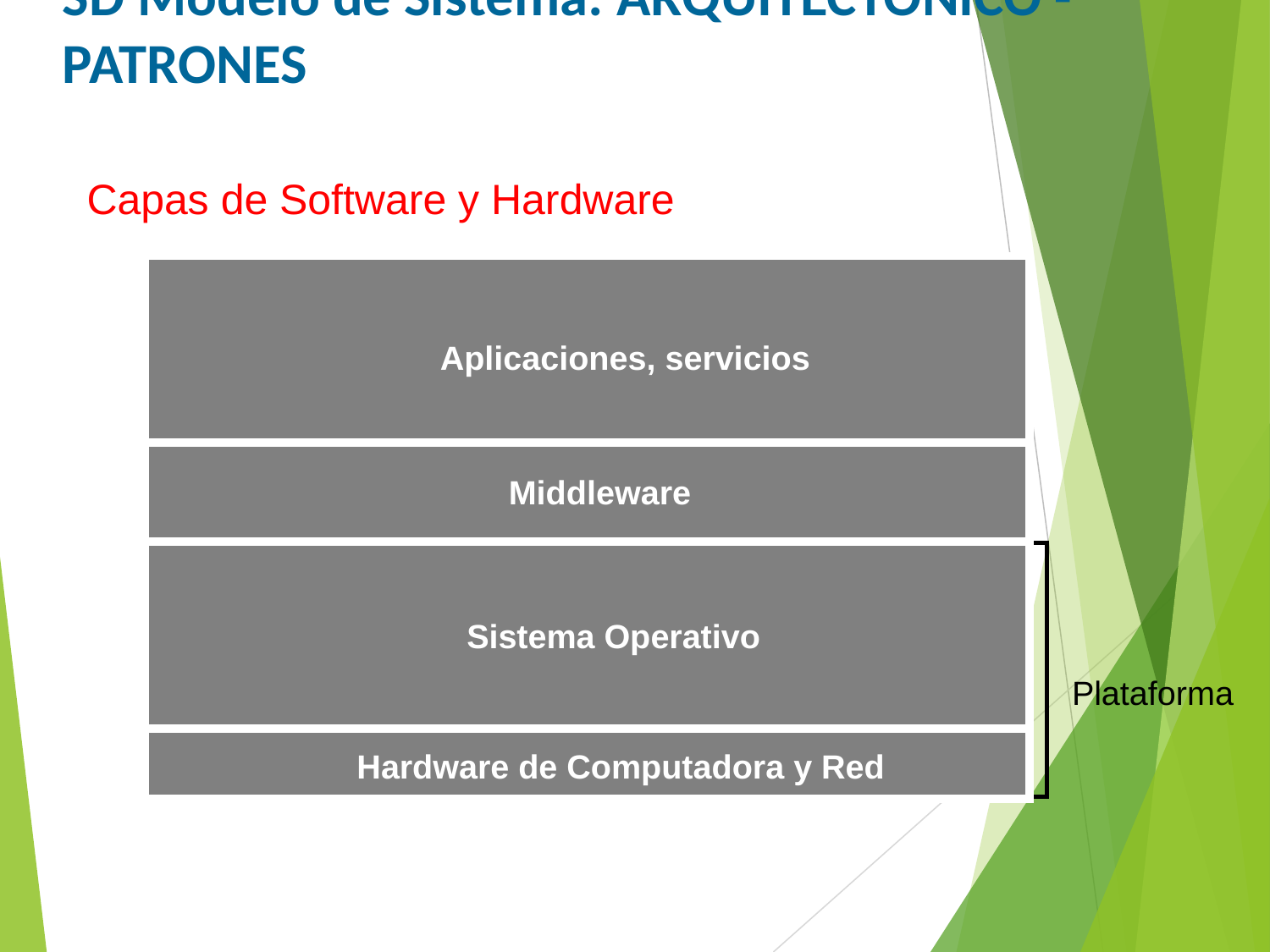

SD Modelo de Sistema: Arquitectónico - Patrones
Capas de Software y Hardware

Aplicaciones, servicios

Middleware

Sistema Operativo
Plataforma

Hardware de Computadora y Red